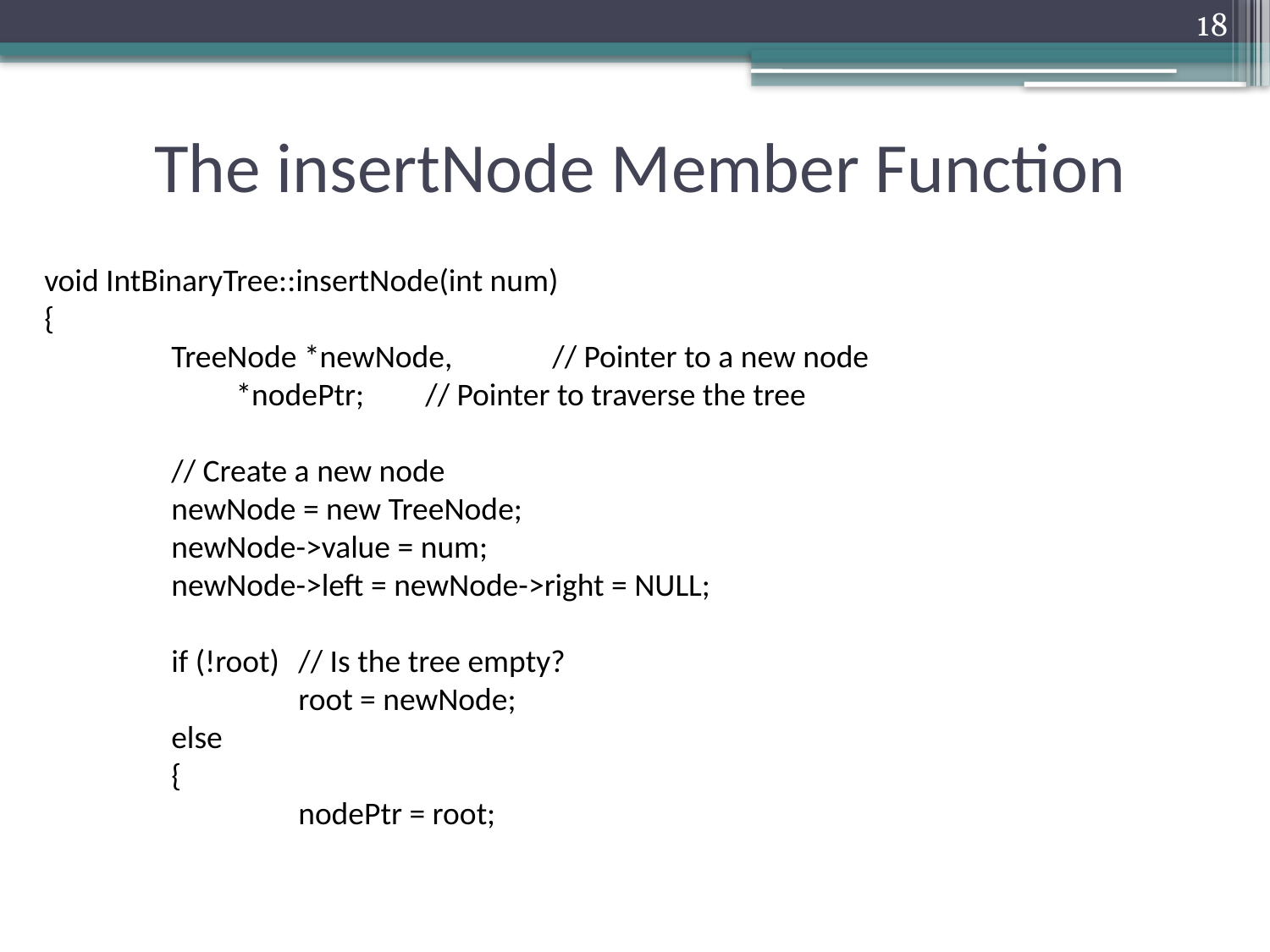

18
# The insertNode Member Function
void IntBinaryTree::insertNode(int num)
{
	TreeNode *newNode,	// Pointer to a new node
	         *nodePtr;	// Pointer to traverse the tree
	// Create a new node
	newNode = new TreeNode;
	newNode->value = num;
	newNode->left = newNode->right = NULL;
	if (!root)	// Is the tree empty?
		root = newNode;
	else
	{
		nodePtr = root;